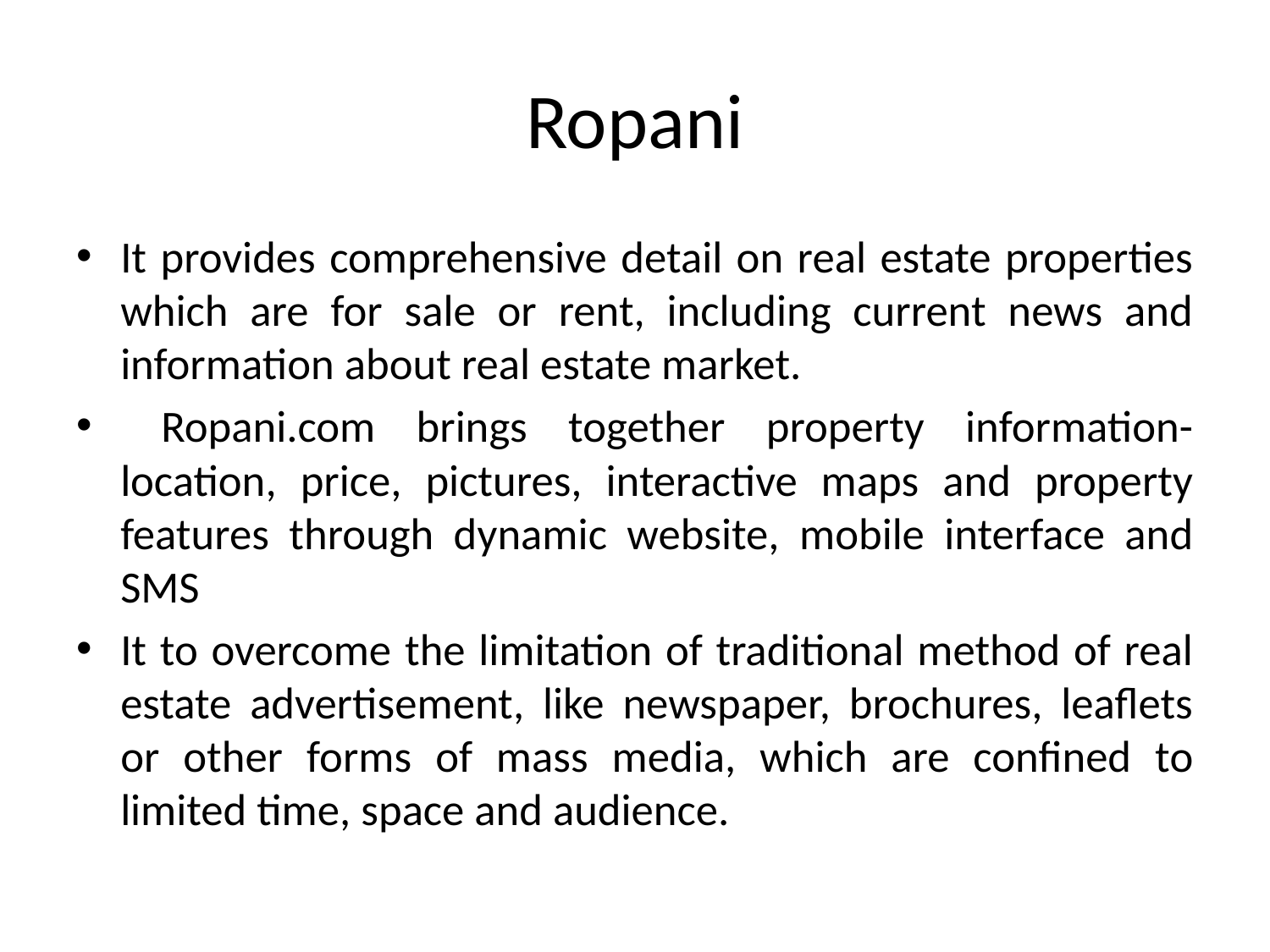

# Ropani
It provides comprehensive detail on real estate properties which are for sale or rent, including current news and information about real estate market.
 Ropani.com brings together property information- location, price, pictures, interactive maps and property features through dynamic website, mobile interface and SMS
It to overcome the limitation of traditional method of real estate advertisement, like newspaper, brochures, leaflets or other forms of mass media, which are confined to limited time, space and audience.